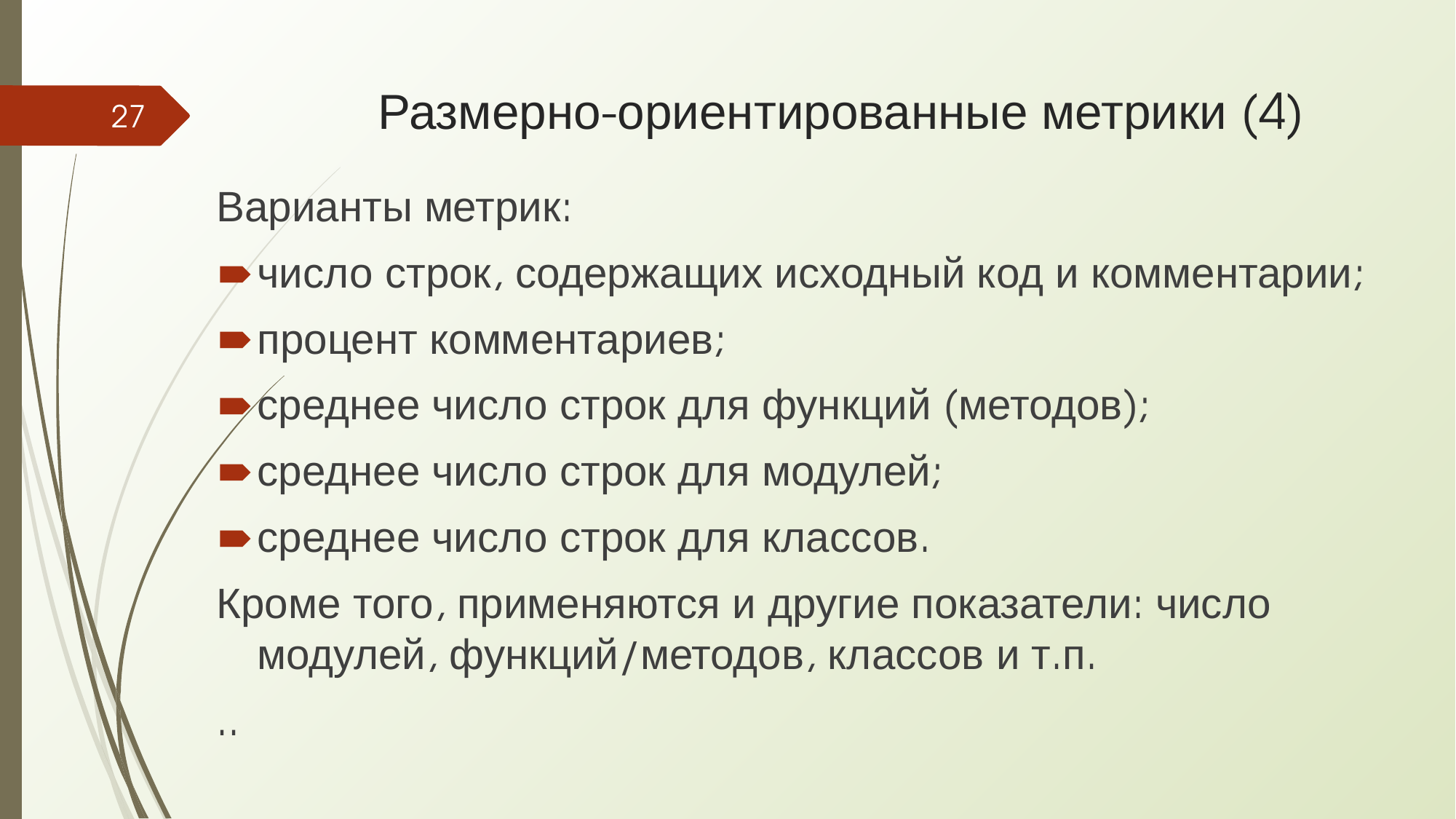

# Размерно-ориентированные метрики (4)
27
Варианты метрик:
число строк, содержащих исходный код и комментарии;
процент комментариев;
среднее число строк для функций (методов);
среднее число строк для модулей;
среднее число строк для классов.
Кроме того, применяются и другие показатели: число модулей, функций/методов, классов и т.п.
..